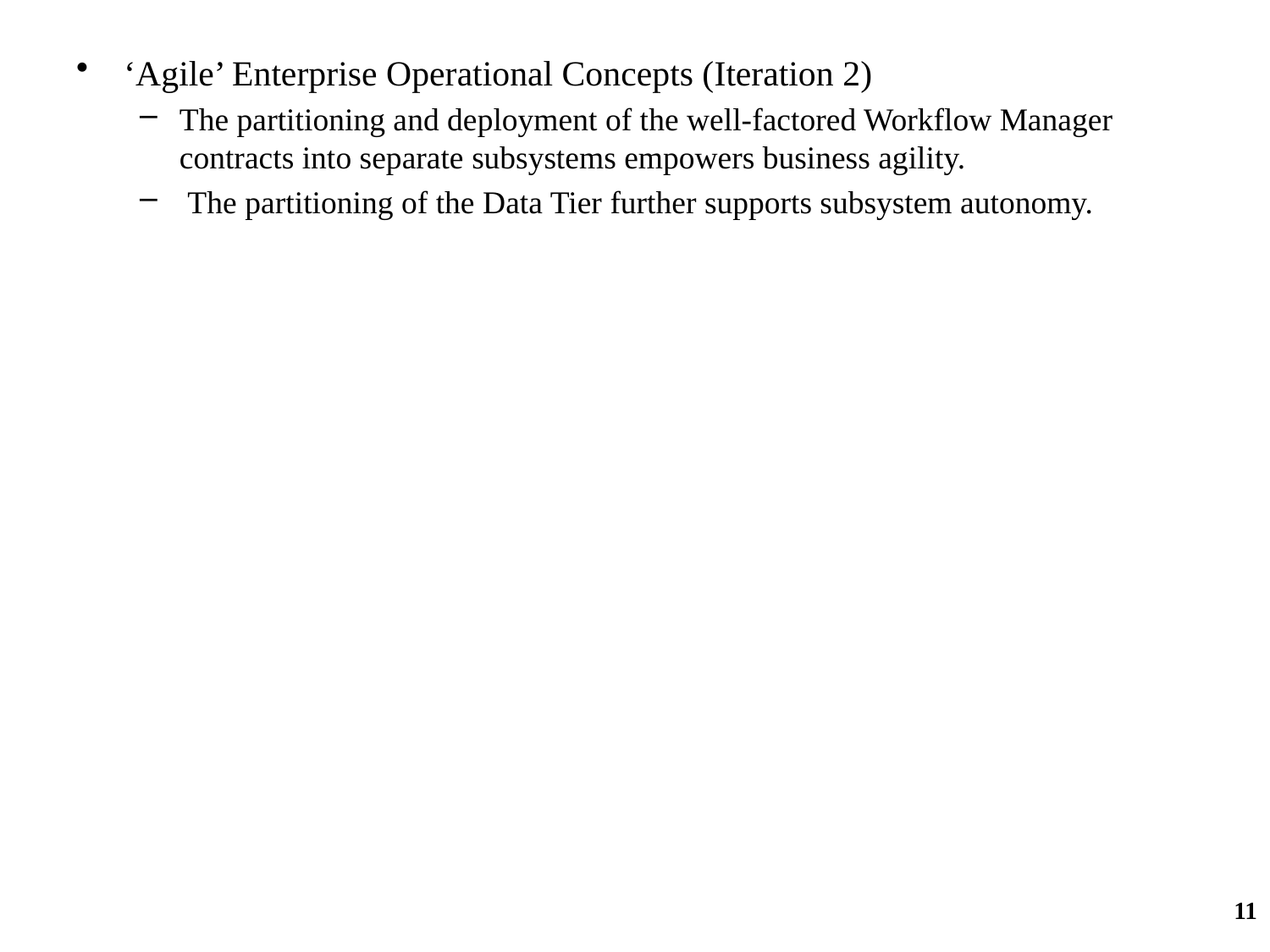

‘Agile’ Enterprise Operational Concepts (Iteration 2)
The partitioning and deployment of the well-factored Workflow Manager contracts into separate subsystems empowers business agility.
 The partitioning of the Data Tier further supports subsystem autonomy.

11